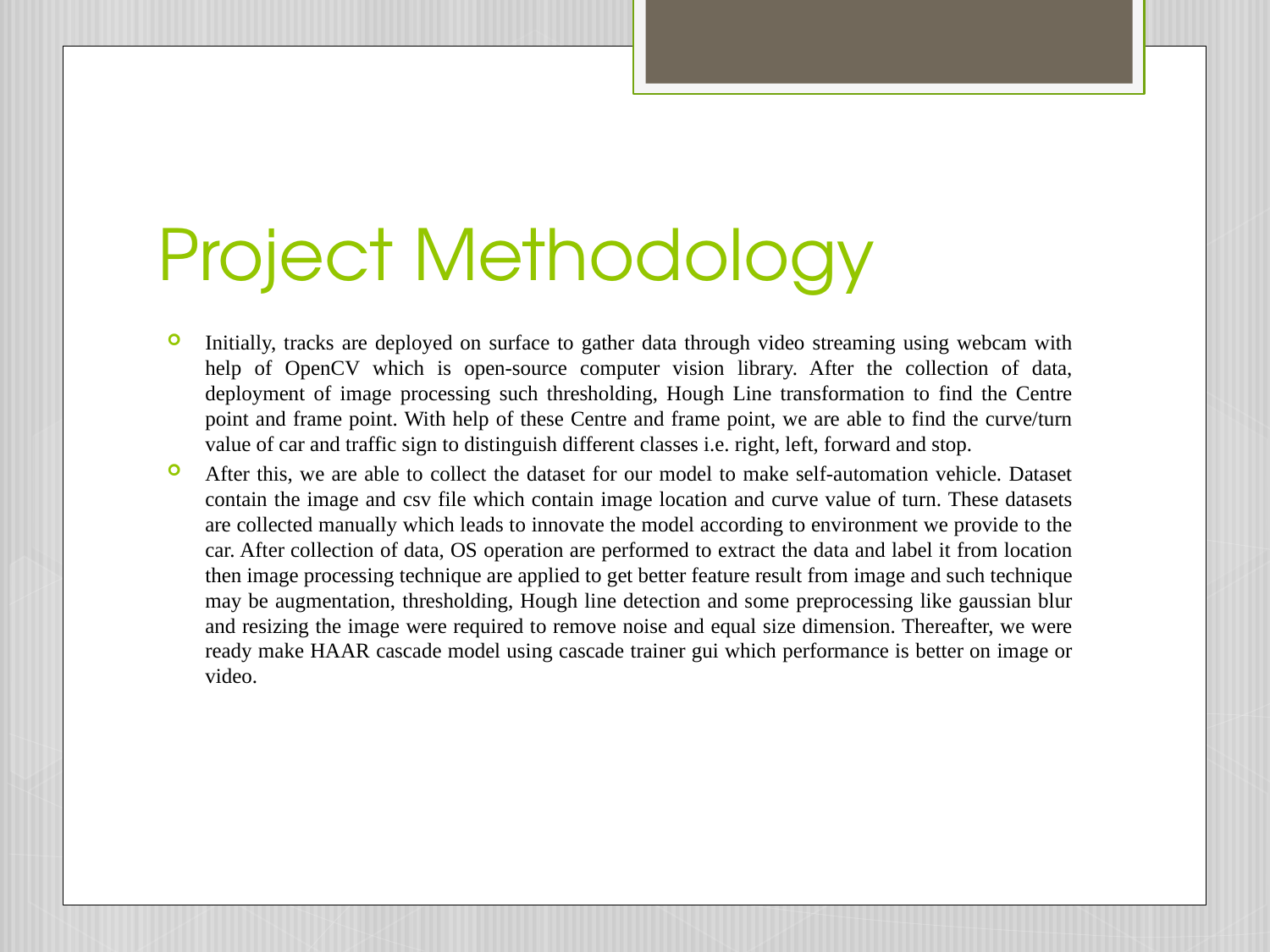

# Project Methodology
Initially, tracks are deployed on surface to gather data through video streaming using webcam with help of OpenCV which is open-source computer vision library. After the collection of data, deployment of image processing such thresholding, Hough Line transformation to find the Centre point and frame point. With help of these Centre and frame point, we are able to find the curve/turn value of car and traffic sign to distinguish different classes i.e. right, left, forward and stop.
After this, we are able to collect the dataset for our model to make self-automation vehicle. Dataset contain the image and csv file which contain image location and curve value of turn. These datasets are collected manually which leads to innovate the model according to environment we provide to the car. After collection of data, OS operation are performed to extract the data and label it from location then image processing technique are applied to get better feature result from image and such technique may be augmentation, thresholding, Hough line detection and some preprocessing like gaussian blur and resizing the image were required to remove noise and equal size dimension. Thereafter, we were ready make HAAR cascade model using cascade trainer gui which performance is better on image or video.